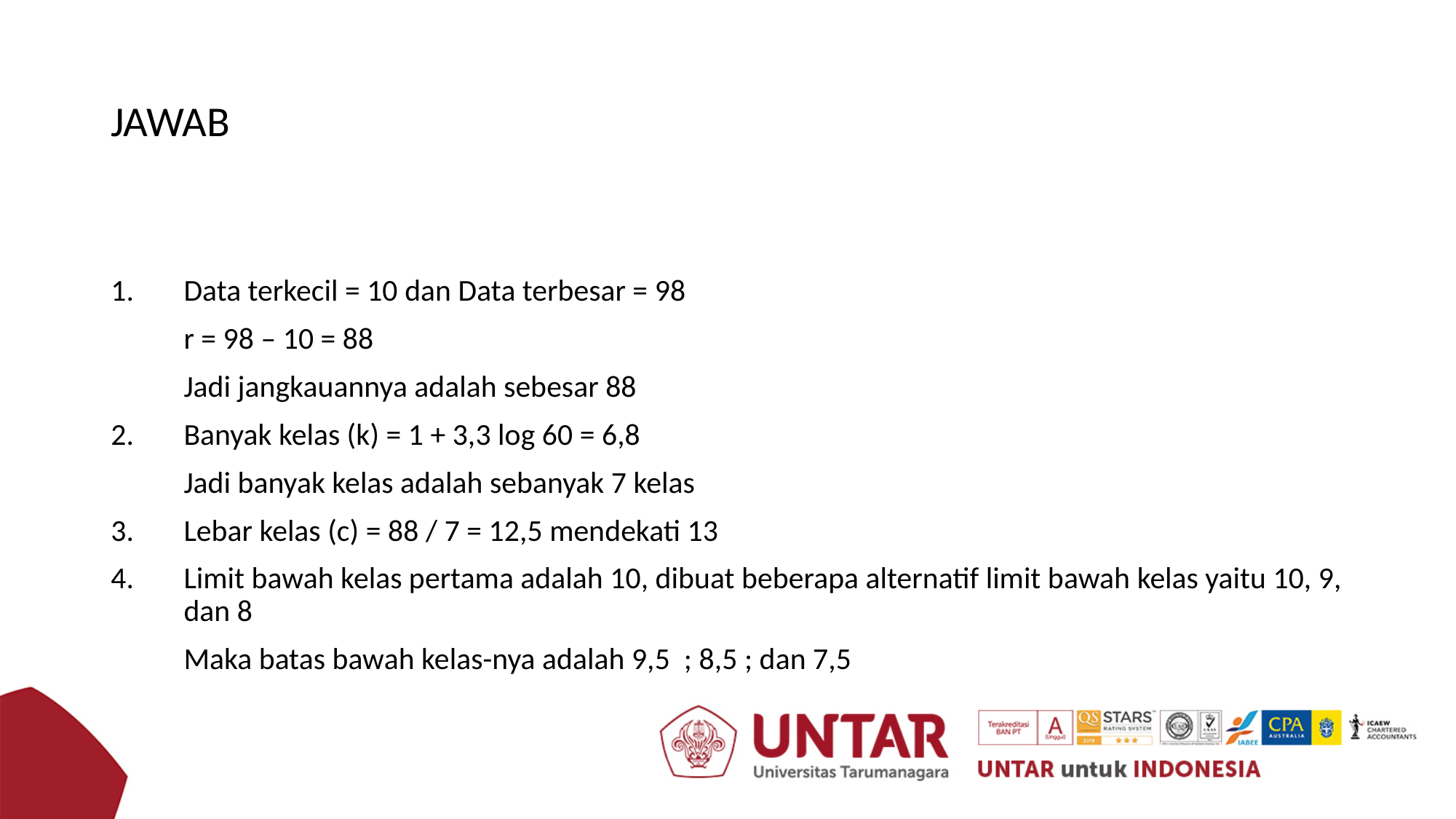

# JAWAB

Data terkecil = 10 dan Data terbesar = 98
	r = 98 – 10 = 88
	Jadi jangkauannya adalah sebesar 88
Banyak kelas (k) = 1 + 3,3 log 60 = 6,8
	Jadi banyak kelas adalah sebanyak 7 kelas
Lebar kelas (c) = 88 / 7 = 12,5 mendekati 13
Limit bawah kelas pertama adalah 10, dibuat beberapa alternatif limit bawah kelas yaitu 10, 9, dan 8
	Maka batas bawah kelas-nya adalah 9,5  ; 8,5 ; dan 7,5